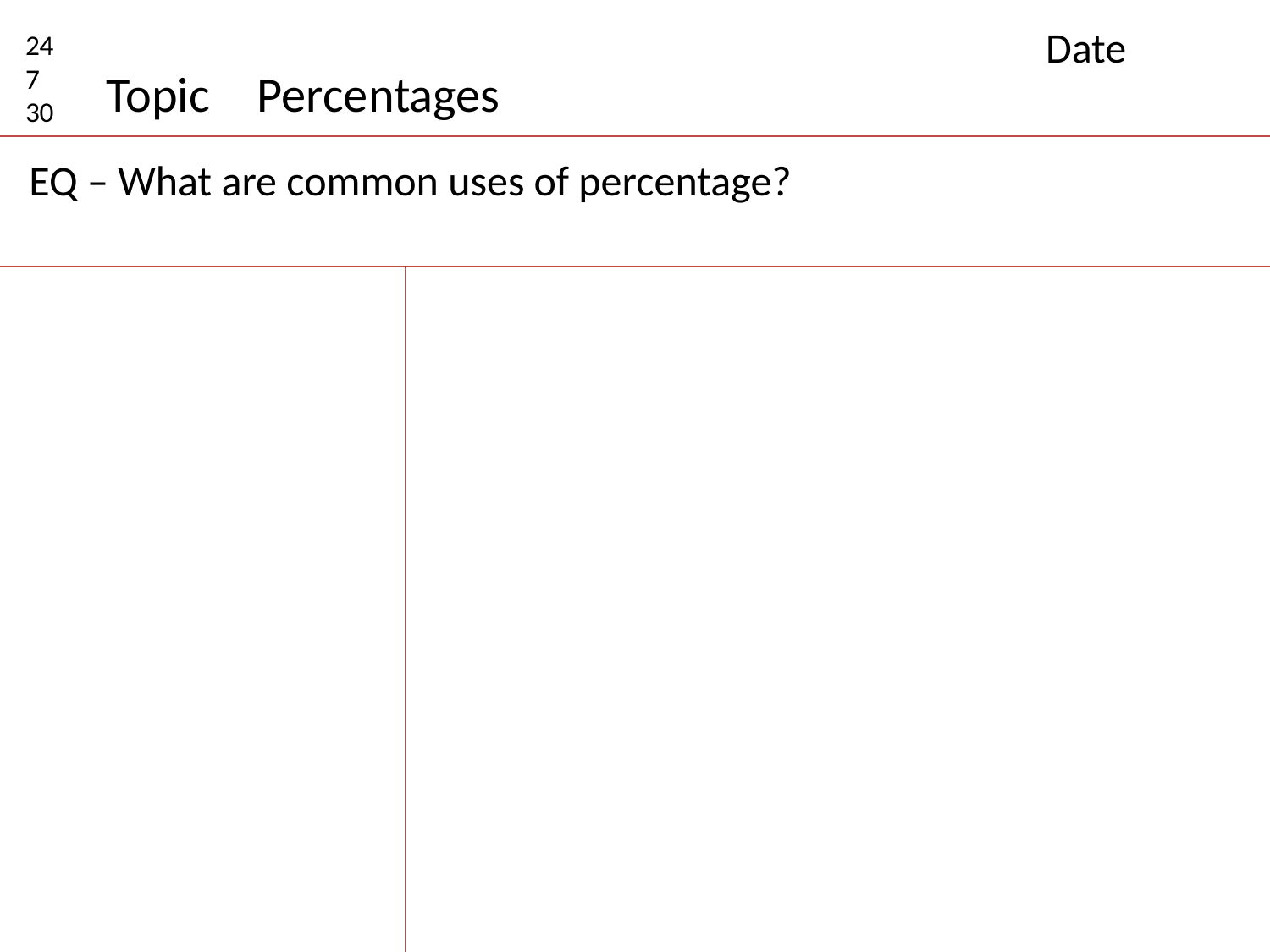

Date
24
7
30
Topic
Percentages
EQ – What are common uses of percentage?